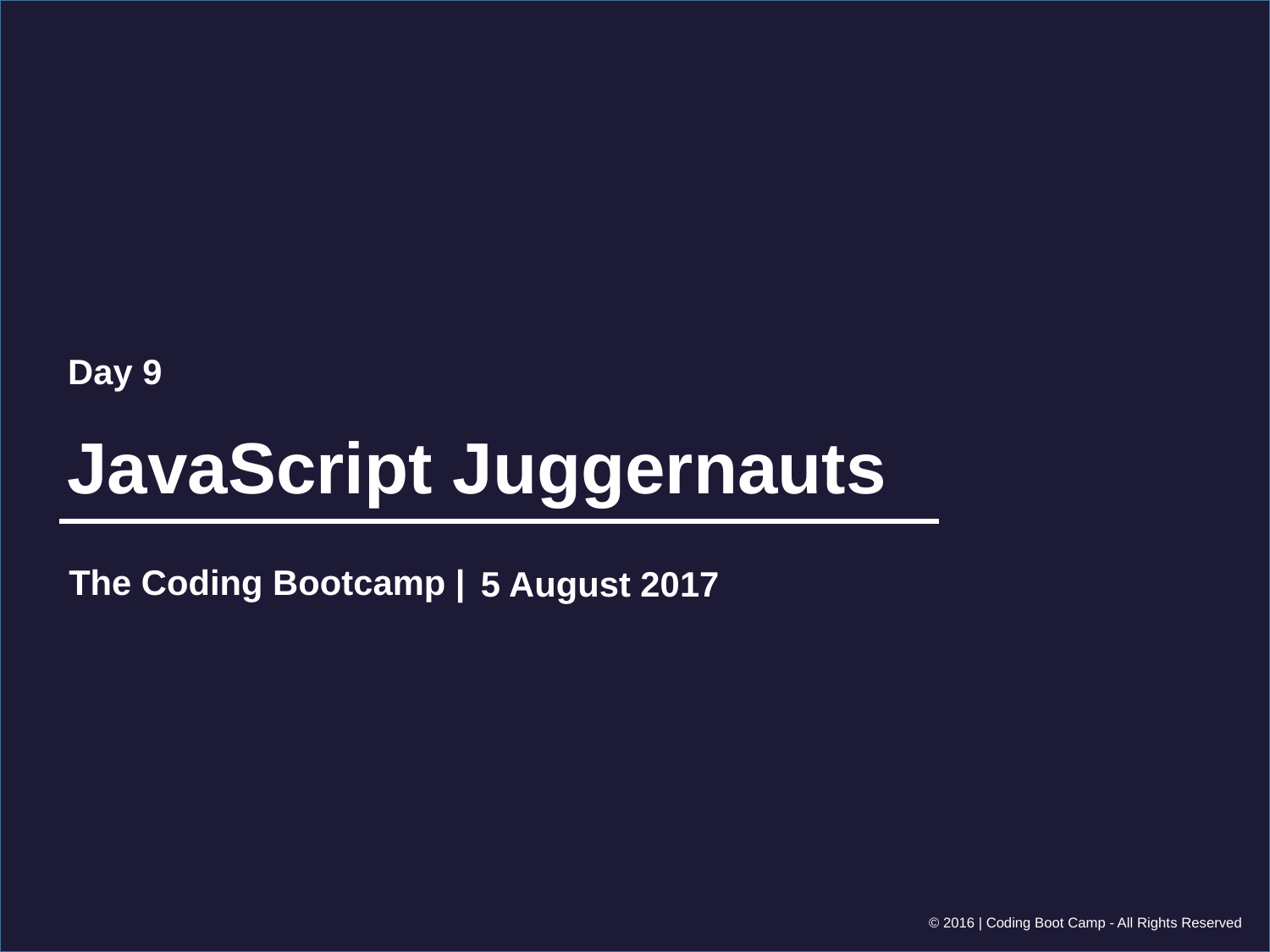

Day 9
# JavaScript Juggernauts
5 August 2017